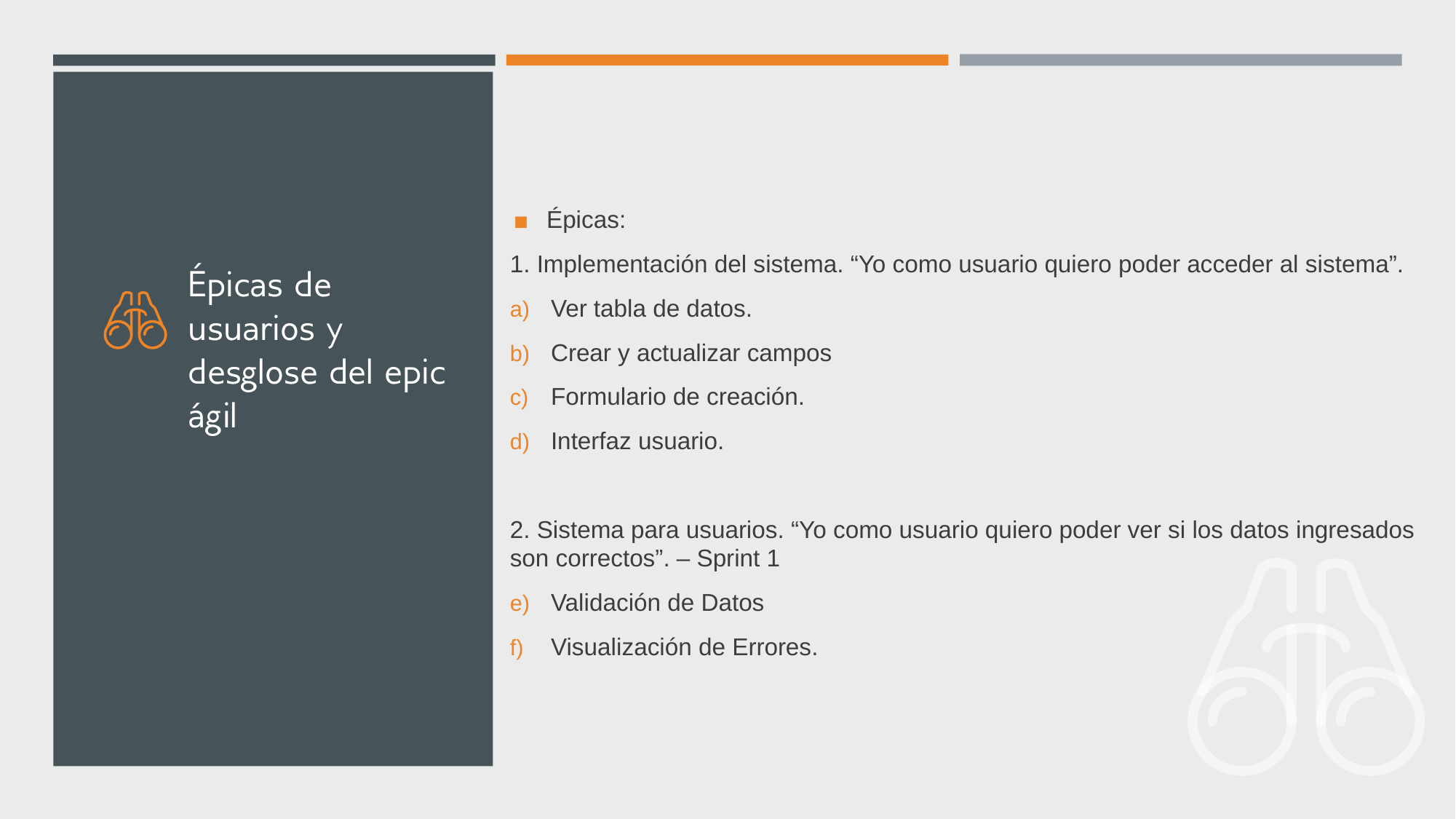

Épicas:
1. Implementación del sistema. “Yo como usuario quiero poder acceder al sistema”.
Ver tabla de datos.
Crear y actualizar campos
Formulario de creación.
Interfaz usuario.

2. Sistema para usuarios. “Yo como usuario quiero poder ver si los datos ingresados son correctos”. – Sprint 1
Validación de Datos
Visualización de Errores.
# Épicas de usuarios y
desglose del epic ágil